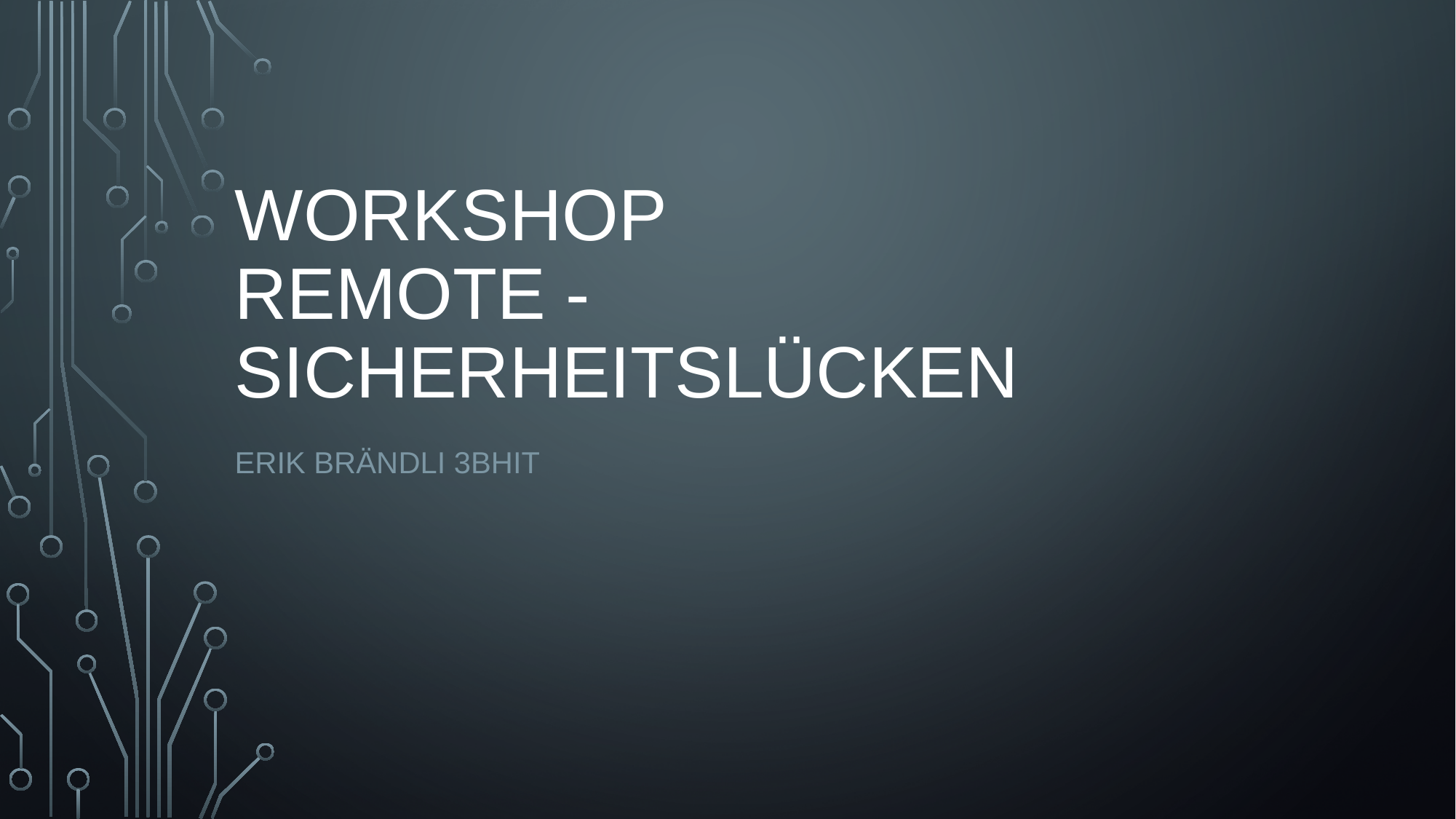

# WorkShop Remote - Sicherheitslücken
Erik Brändli 3bhit